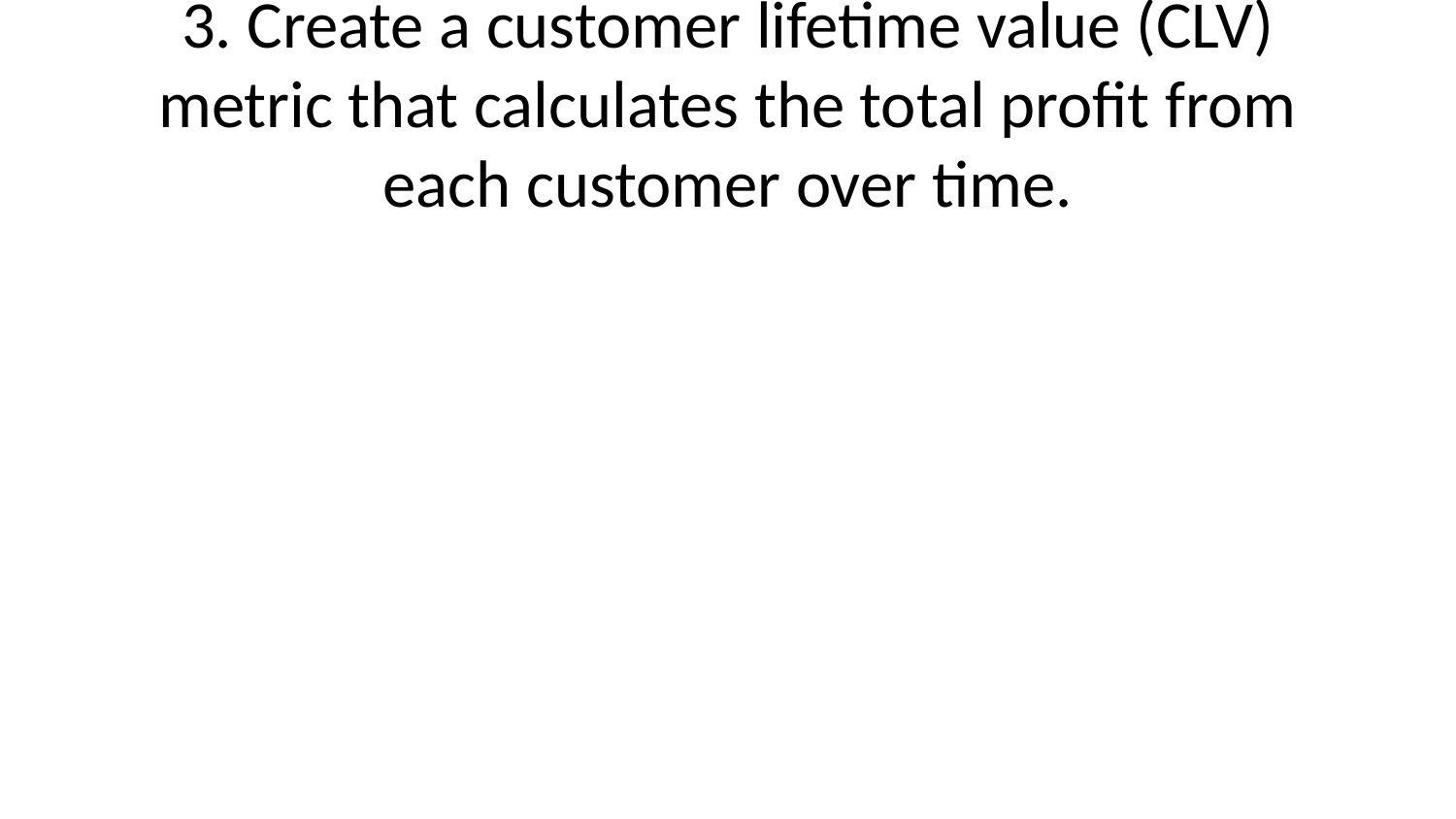

# 3. Create a customer lifetime value (CLV) metric that calculates the total profit from each customer over time.